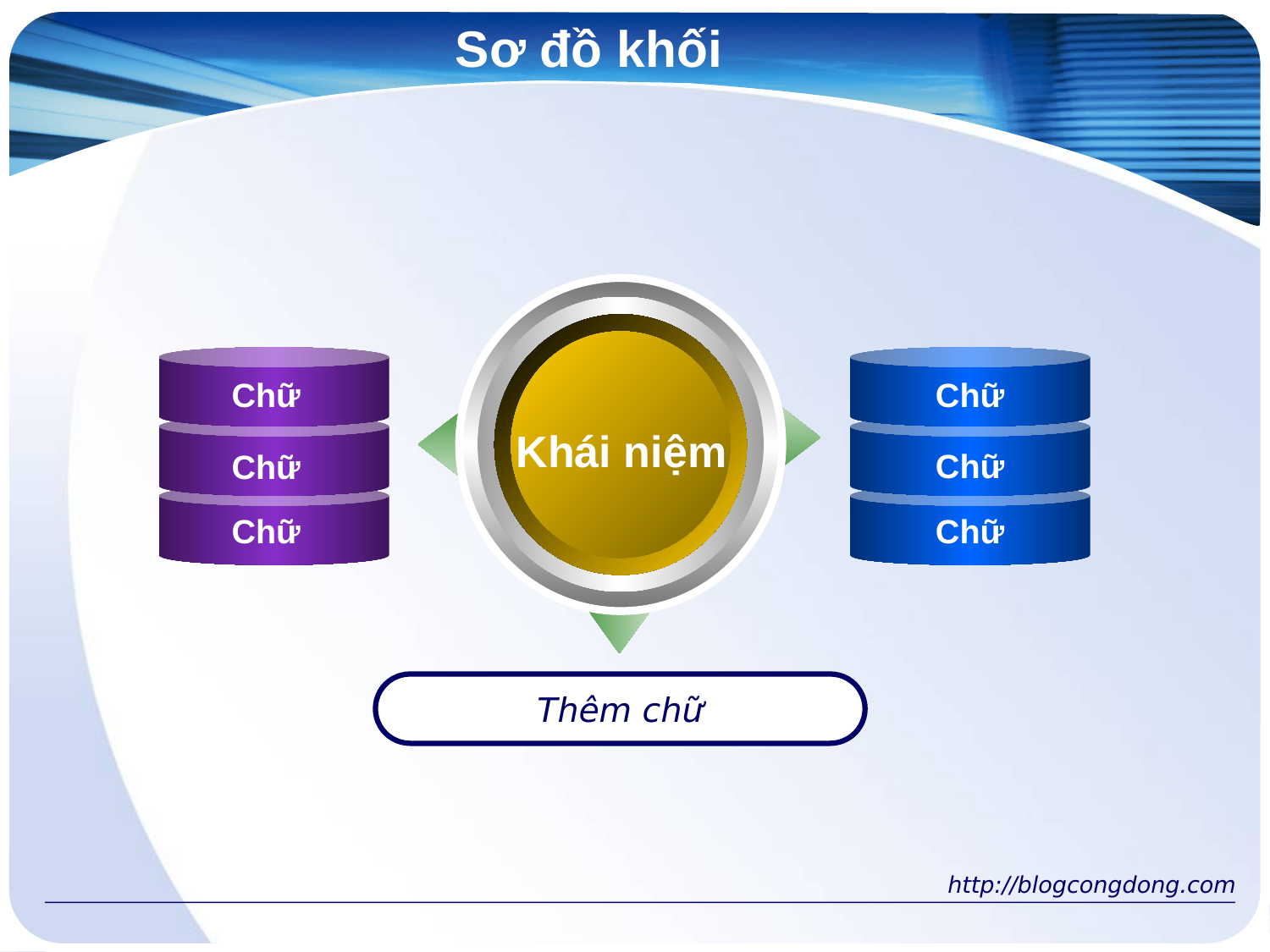

# Sơ đồ khối

Chữ
Chữ

Khái niệm

Chữ
Chữ

Chữ
Chữ
Thêm chữ
http://blogcongdong.com